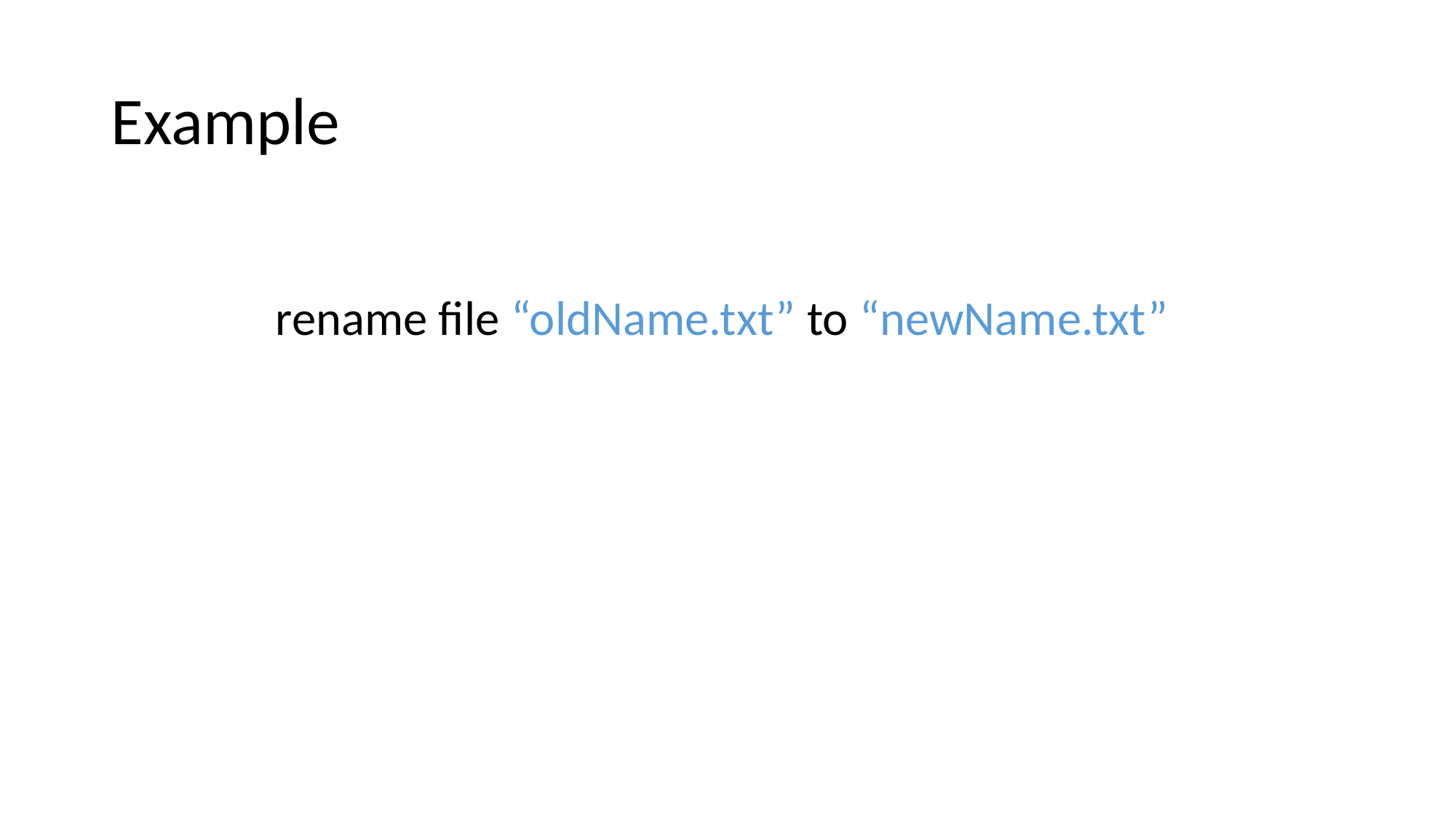

# Example

rename file “oldName.txt” to “newName.txt”